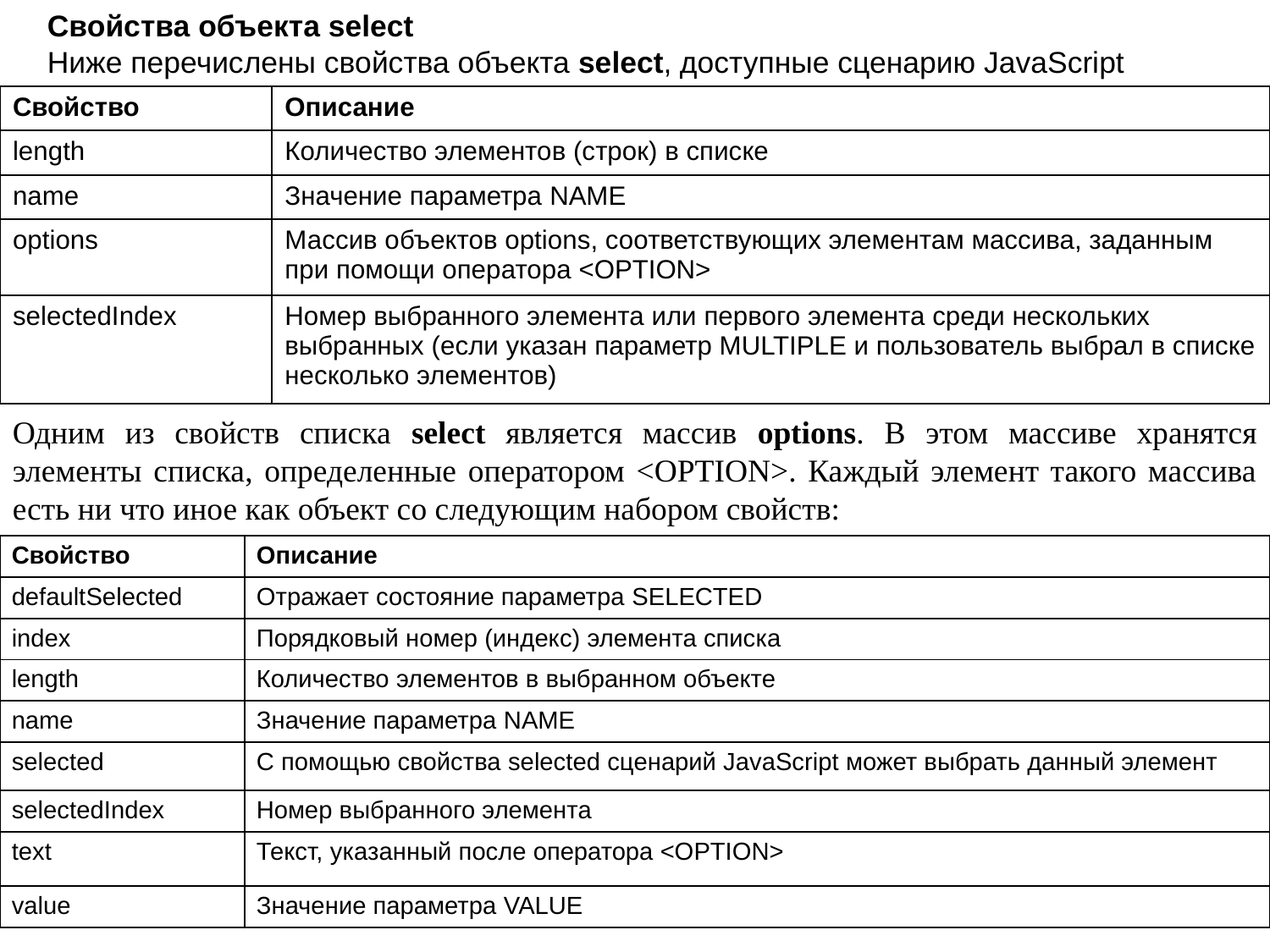

Свойства объекта select
Ниже перечислены свойства объекта select, доступные сценарию JavaScript
| Свойство | Описание |
| --- | --- |
| length | Количество элементов (строк) в списке |
| name | Значение параметра NAME |
| options | Массив объектов options, соответствующих элементам массива, заданным при помощи оператора <OPTION> |
| selectedIndex | Номер выбранного элемента или первого элемента среди нескольких выбранных (если указан параметр MULTIPLE и пользователь выбрал в списке несколько элементов) |

Одним из свойств списка select является массив options. В этом массиве хранятся элементы списка, определенные оператором <OPTION>. Каждый элемент такого массива есть ни что иное как объект со следующим набором свойств:
| Свойство | Описание |
| --- | --- |
| defaultSelected | Отражает состояние параметра SELECTED |
| index | Порядковый номер (индекс) элемента списка |
| length | Количество элементов в выбранном объекте |
| name | Значение параметра NAME |
| selected | С помощью свойства selected сценарий JavaScript может выбрать данный элемент |
| selectedIndex | Номер выбранного элемента |
| text | Текст, указанный после оператора <OPTION> |
| value | Значение параметра VALUE |